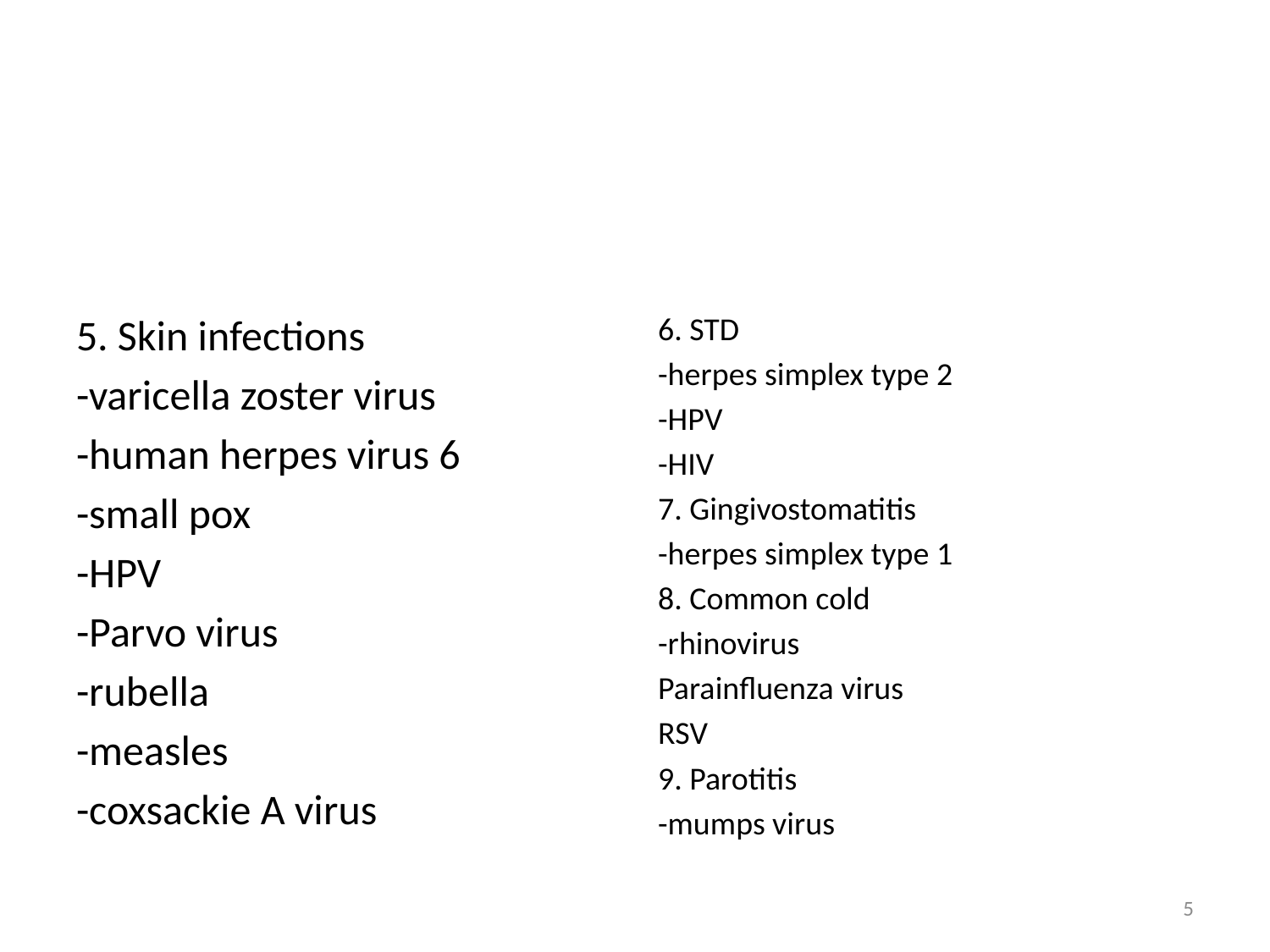

#

5. Skin infections
-varicella zoster virus
-human herpes virus 6
-small pox
-HPV
-Parvo virus
-rubella
-measles
-coxsackie A virus
6. STD
-herpes simplex type 2
-HPV
-HIV
7. Gingivostomatitis
-herpes simplex type 1
8. Common cold
-rhinovirus
Parainfluenza virus
RSV
9. Parotitis
-mumps virus
5